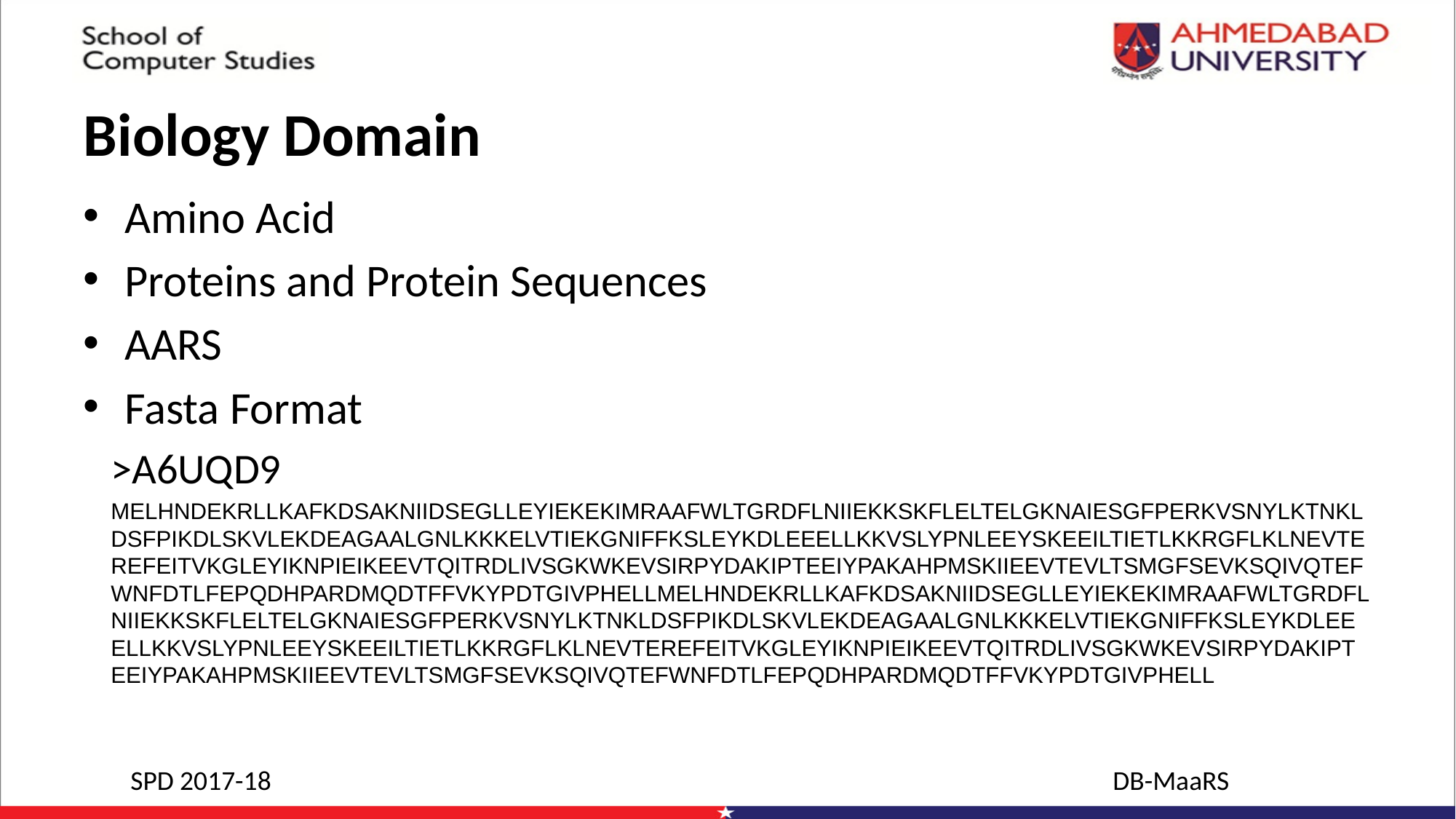

# Biology Domain
Amino Acid
Proteins and Protein Sequences
AARS
Fasta Format
>A6UQD9
MELHNDEKRLLKAFKDSAKNIIDSEGLLEYIEKEKIMRAAFWLTGRDFLNIIEKKSKFLELTELGKNAIESGFPERKVSNYLKTNKLDSFPIKDLSKVLEKDEAGAALGNLKKKELVTIEKGNIFFKSLEYKDLEEELLKKVSLYPNLEEYSKEEILTIETLKKRGFLKLNEVTEREFEITVKGLEYIKNPIEIKEEVTQITRDLIVSGKWKEVSIRPYDAKIPTEEIYPAKAHPMSKIIEEVTEVLTSMGFSEVKSQIVQTEFWNFDTLFEPQDHPARDMQDTFFVKYPDTGIVPHELLMELHNDEKRLLKAFKDSAKNIIDSEGLLEYIEKEKIMRAAFWLTGRDFLNIIEKKSKFLELTELGKNAIESGFPERKVSNYLKTNKLDSFPIKDLSKVLEKDEAGAALGNLKKKELVTIEKGNIFFKSLEYKDLEEELLKKVSLYPNLEEYSKEEILTIETLKKRGFLKLNEVTEREFEITVKGLEYIKNPIEIKEEVTQITRDLIVSGKWKEVSIRPYDAKIPTEEIYPAKAHPMSKIIEEVTEVLTSMGFSEVKSQIVQTEFWNFDTLFEPQDHPARDMQDTFFVKYPDTGIVPHELL

SPD 2017-18								DB-MaaRS